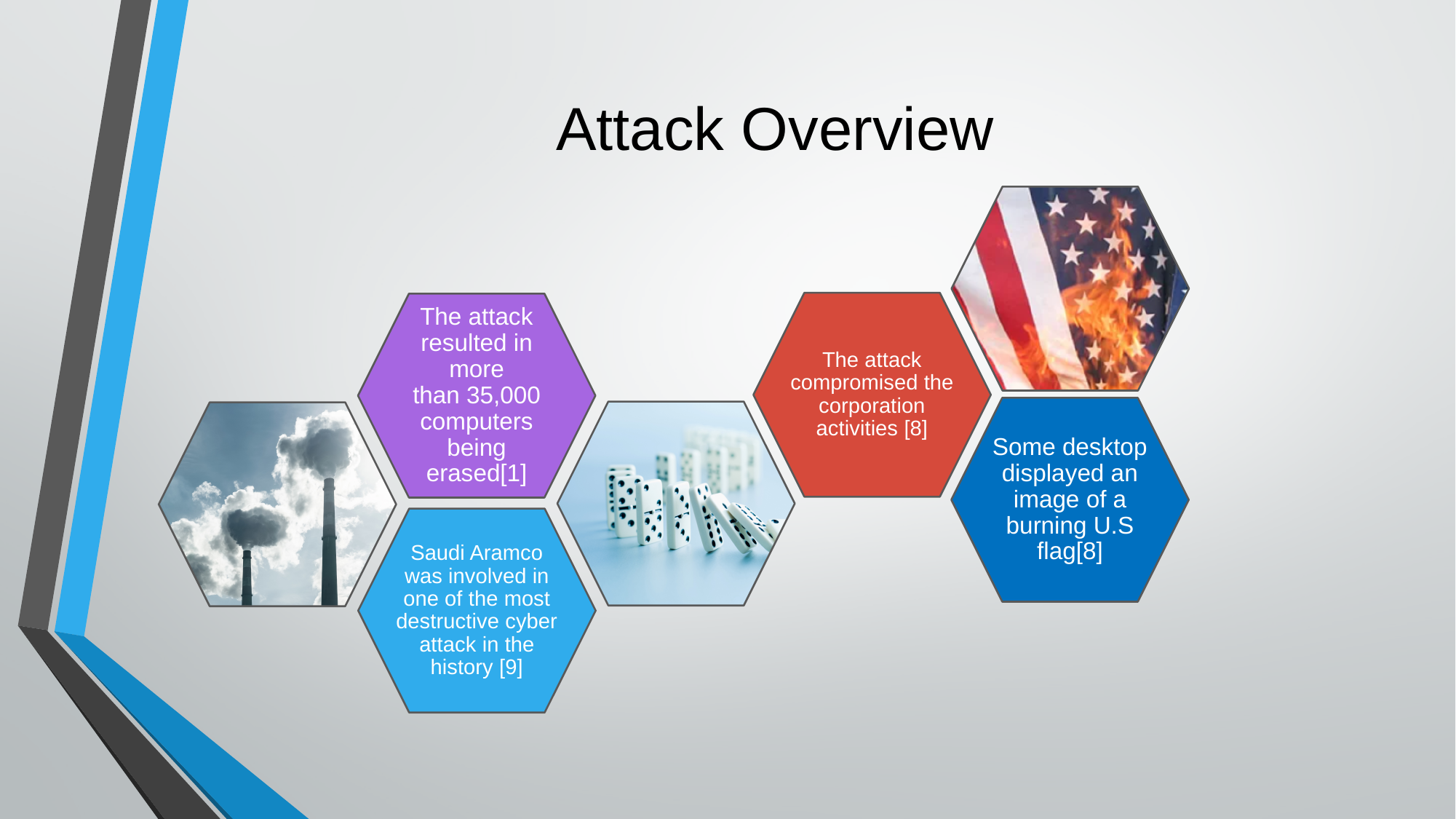

# Attack Overview
The attack compromised the corporation activities [8]
Some desktop displayed an image of a burning U.S flag[8]

The attack resulted in more than 35,000 computers being erased[1]
Saudi Aramco was involved in one of the most destructive cyber attack in the history [9]